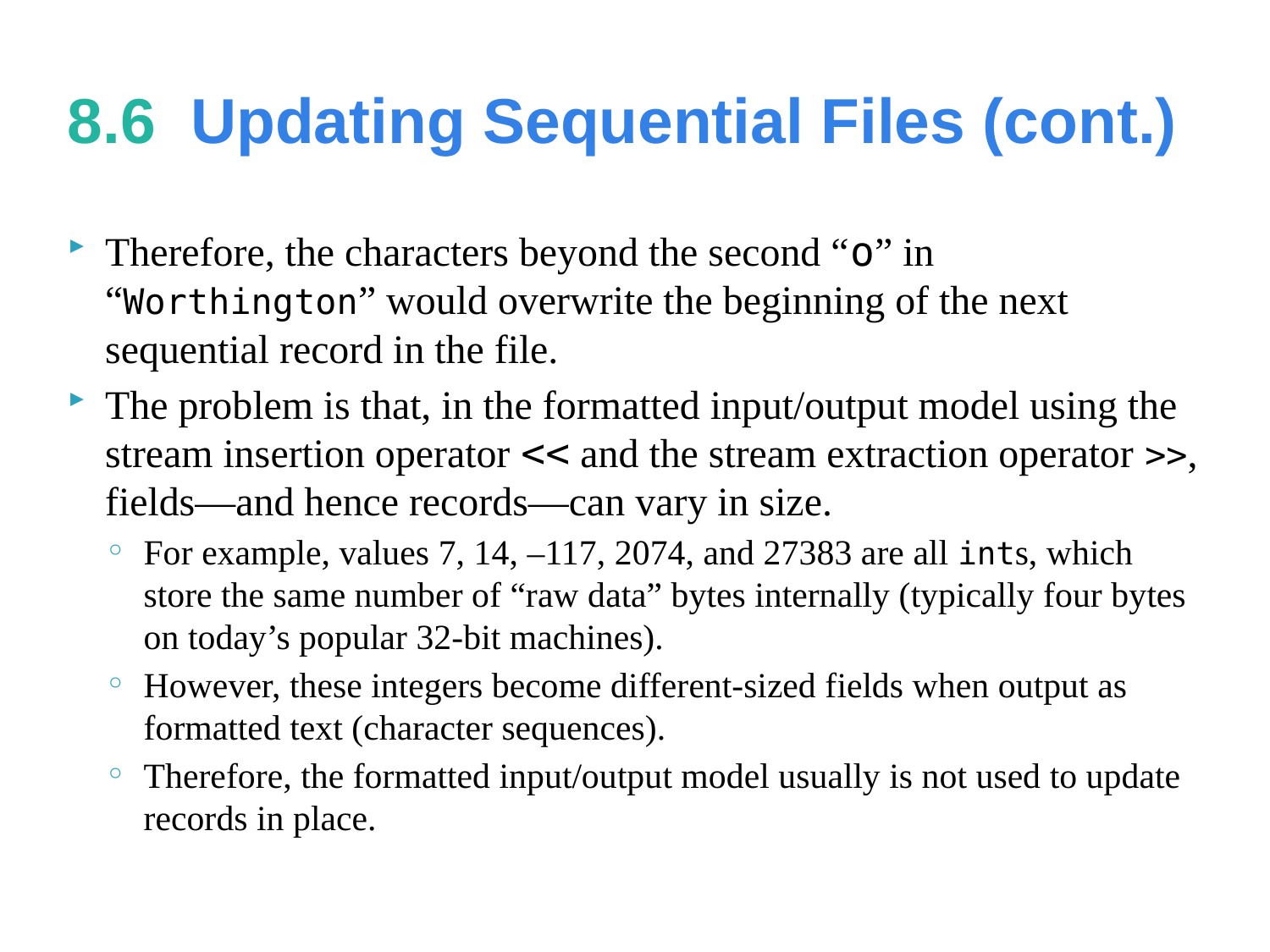

# 8.6  Updating Sequential Files (cont.)
Therefore, the characters beyond the second “o” in “Worthington” would overwrite the beginning of the next sequential record in the file.
The problem is that, in the formatted input/output model using the stream insertion operator << and the stream extraction operator >>, fields—and hence records—can vary in size.
For example, values 7, 14, –117, 2074, and 27383 are all ints, which store the same number of “raw data” bytes internally (typically four bytes on today’s popular 32-bit machines).
However, these integers become different-sized fields when output as formatted text (character sequences).
Therefore, the formatted input/output model usually is not used to update records in place.